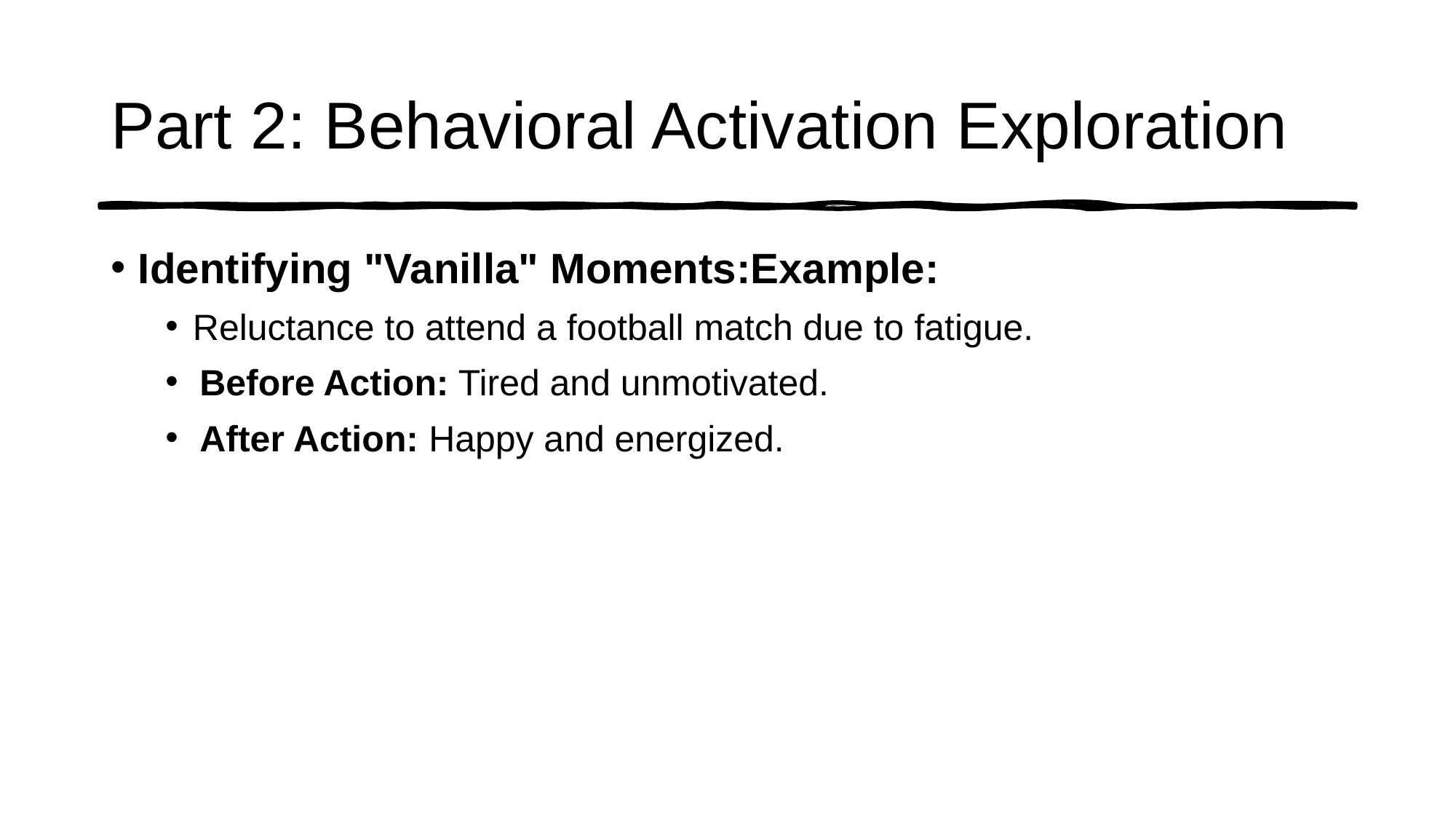

# Part 2: Behavioral Activation Exploration
Identifying "Vanilla" Moments:Example:
Reluctance to attend a football match due to fatigue.
Before Action: Tired and unmotivated.
After Action: Happy and energized.